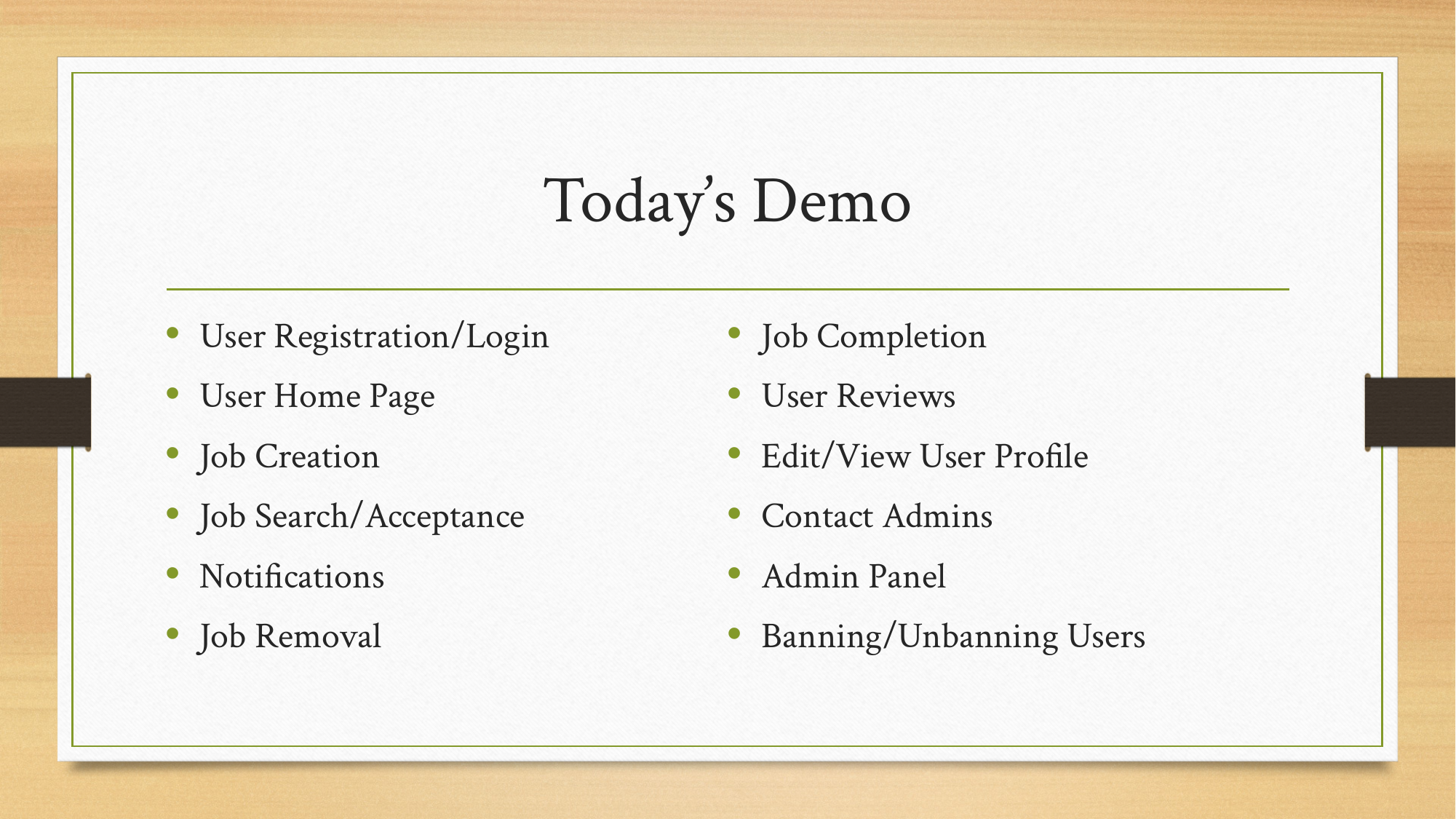

# Today’s Demo
User Registration/Login
User Home Page
Job Creation
Job Search/Acceptance
Notifications
Job Removal
Job Completion
User Reviews
Edit/View User Profile
Contact Admins
Admin Panel
Banning/Unbanning Users